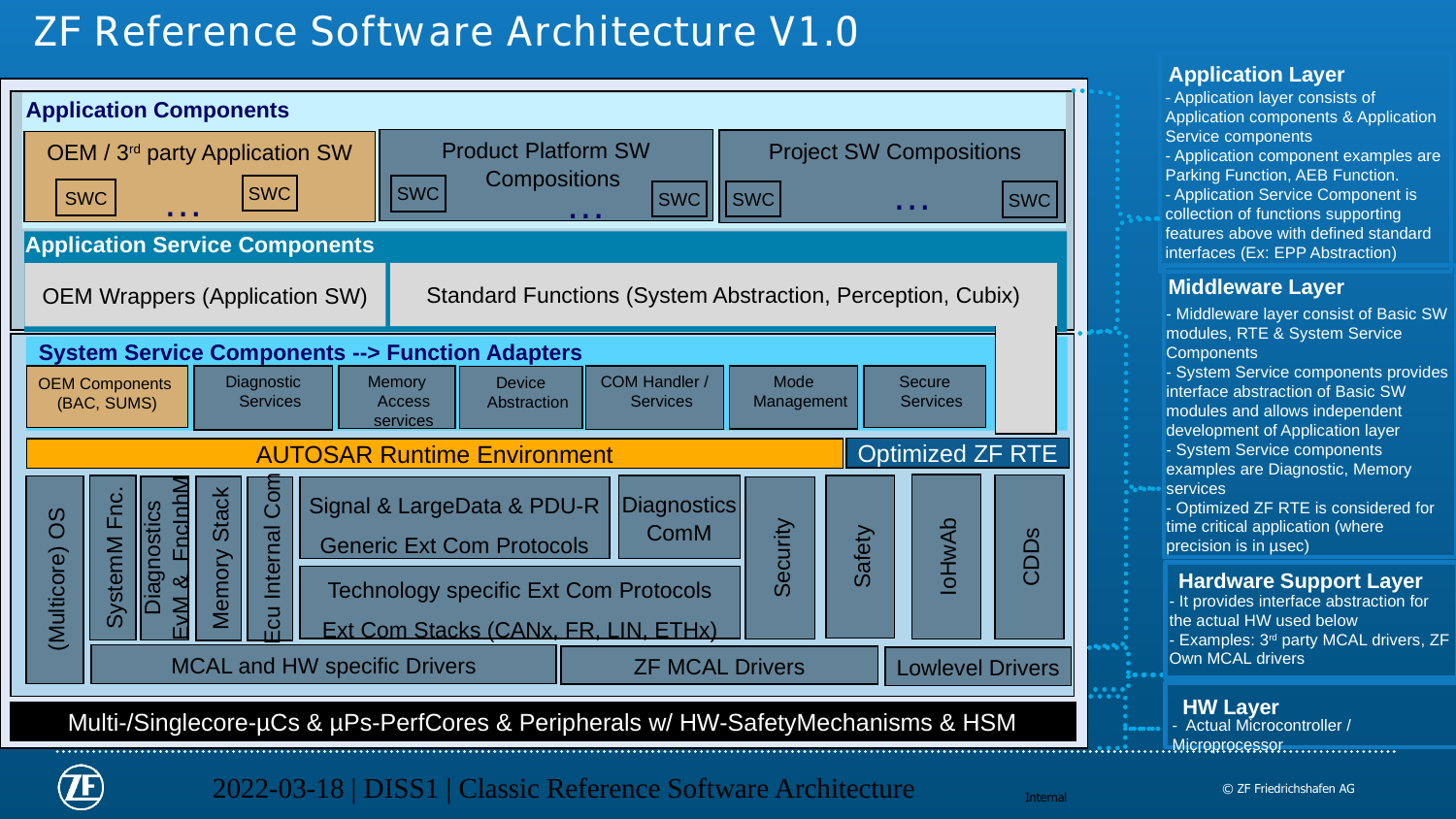

# ZF Reference Software Architecture V1.0

Application Layer

- Application layer consists of Application components & Application Service components
- Application component examples are Parking Function, AEB Function.
- Application Service Component is collection of functions supporting features above with defined standard interfaces (Ex: EPP Abstraction)
Application Components

Product Platform SW Compositions

 Project SW Compositions

OEM / 3rd party Application SW
…
SWC
SWC
…
…
SWC
SWC
SWC
SWC
Application Service Components

Standard Functions (System Abstraction, Perception, Cubix)
OEM Wrappers (Application SW)

Middleware Layer
- Middleware layer consist of Basic SW modules, RTE & System Service Components
- System Service components provides interface abstraction of Basic SW modules and allows independent development of Application layer
- System Service components examples are Diagnostic, Memory services
- Optimized ZF RTE is considered for time critical application (where precision is in µsec)

System Service Components --> Function Adapters

OEM Components
(BAC, SUMS)
Diagnostic Services
Memory Access services
Mode Management
COM Handler / Services
Secure Services
Device Abstraction
Optimized ZF RTE
AUTOSAR Runtime Environment
IoHwAb
CDDs
Safety
Diagnostics
ComM
SystemM Fnc.
(Multicore) OS
Diagnostics
EvM &  FncInhM
Memory Stack
Security
Ecu Internal Com
Signal & LargeData & PDU-R
Generic Ext Com Protocols

Technology specific Ext Com Protocols
Ext Com Stacks (CANx, FR, LIN, ETHx)
Hardware Support Layer
- It provides interface abstraction for the actual HW used below
- Examples: 3rd party MCAL drivers, ZF Own MCAL drivers
MCAL and HW specific Drivers
Low Level Drivers
ZF MCAL Drivers
Lowlevel Drivers

HW Layer

Multi-/Singlecore-µCs & µPs-PerfCores & Peripherals w/ HW-SafetyMechanisms & HSM
-  Actual Microcontroller / Microprocessor
2022-03-18 | DISS1 | Classic Reference Software Architecture
2